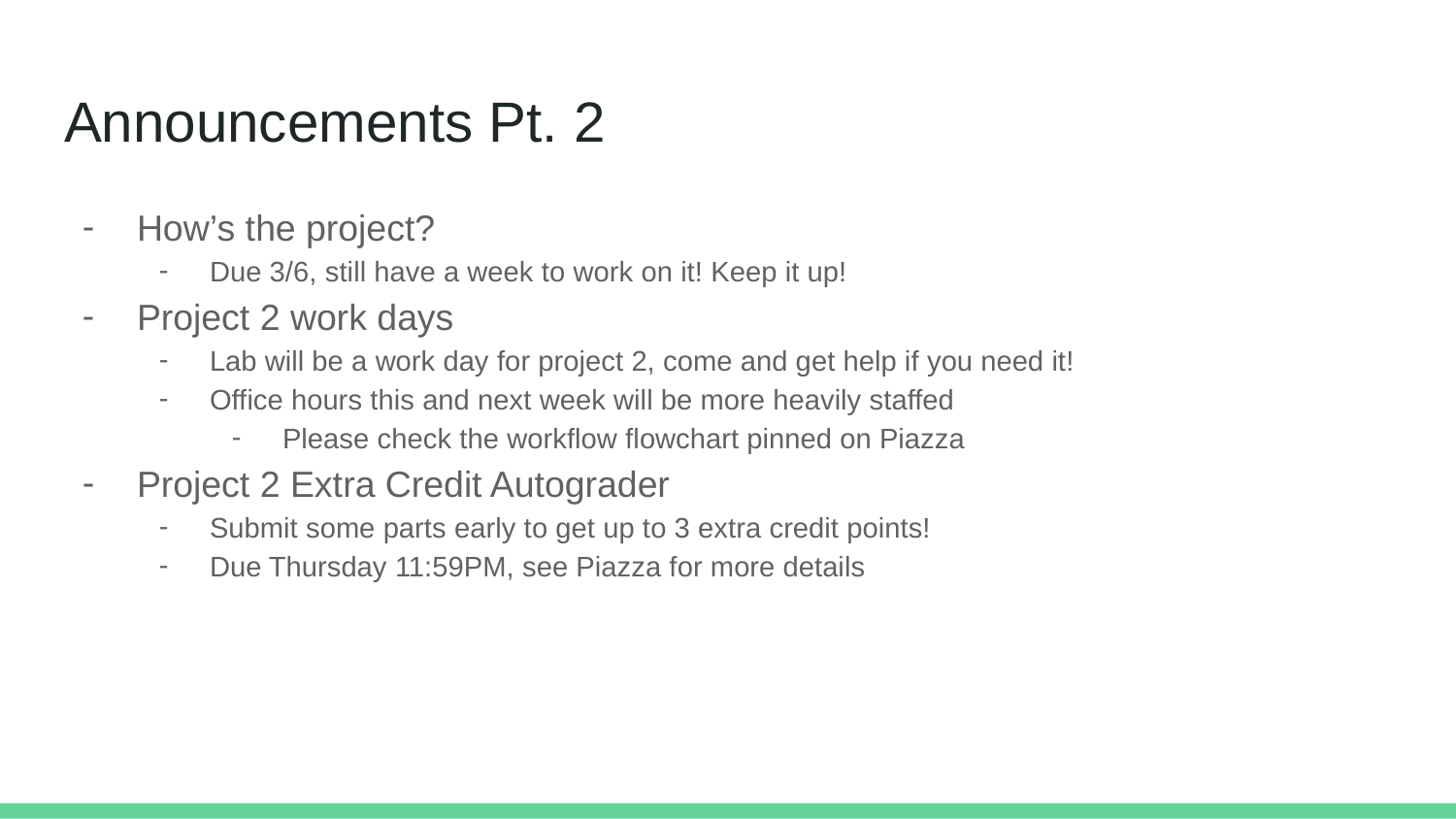

# Announcements Pt. 2
How’s the project?
Due 3/6, still have a week to work on it! Keep it up!
Project 2 work days
Lab will be a work day for project 2, come and get help if you need it!
Office hours this and next week will be more heavily staffed
Please check the workflow flowchart pinned on Piazza
Project 2 Extra Credit Autograder
Submit some parts early to get up to 3 extra credit points!
Due Thursday 11:59PM, see Piazza for more details